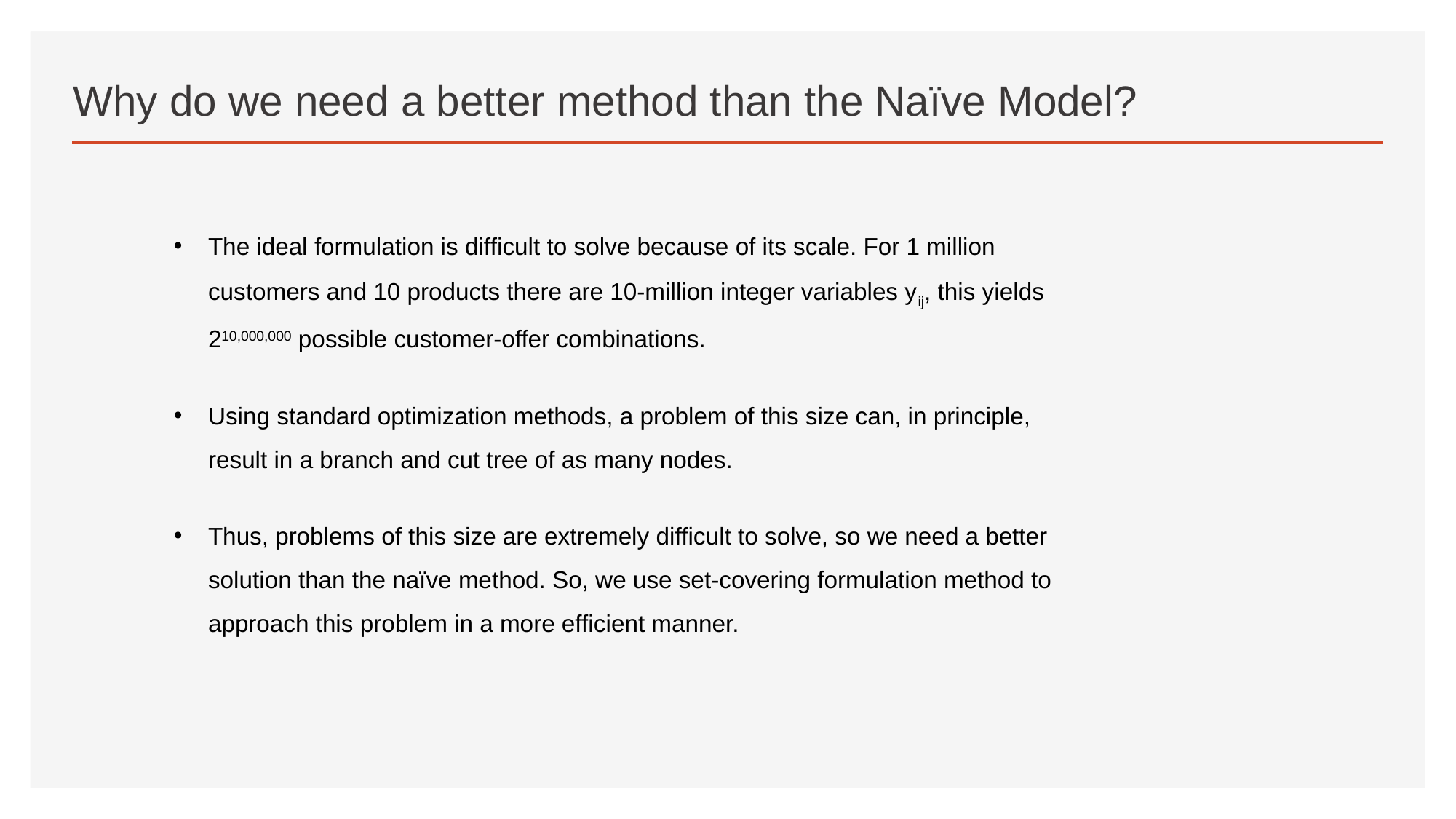

# Why do we need a better method than the Naïve Model?
The ideal formulation is difficult to solve because of its scale. For 1 million customers and 10 products there are 10-million integer variables yij, this yields 210,000,000 possible customer-offer combinations.
Using standard optimization methods, a problem of this size can, in principle, result in a branch and cut tree of as many nodes.
Thus, problems of this size are extremely difficult to solve, so we need a better solution than the naïve method. So, we use set-covering formulation method to approach this problem in a more efficient manner.